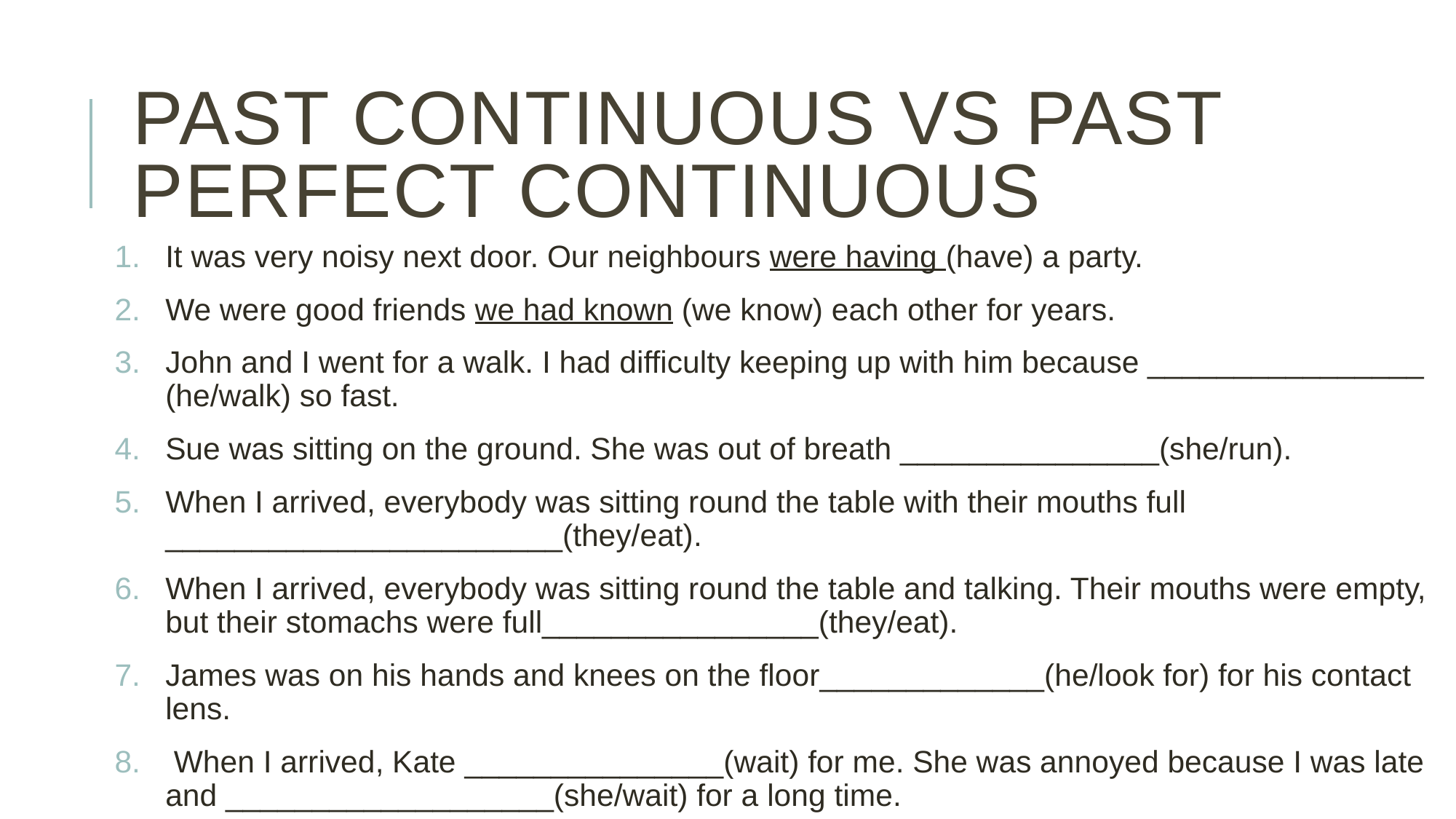

# Past continuous vs Past perfect continuous
It was very noisy next door. Our neighbours were having (have) a party.
We were good friends we had known (we know) each other for years.
John and I went for a walk. I had difficulty keeping up with him because ________________ (he/walk) so fast.
Sue was sitting on the ground. She was out of breath _______________(she/run).
When I arrived, everybody was sitting round the table with their mouths full _______________________(they/eat).
When I arrived, everybody was sitting round the table and talking. Their mouths were empty, but their stomachs were full________________(they/eat).
James was on his hands and knees on the floor_____________(he/look for) for his contact lens.
 When I arrived, Kate _______________(wait) for me. She was annoyed because I was late and ___________________(she/wait) for a long time.